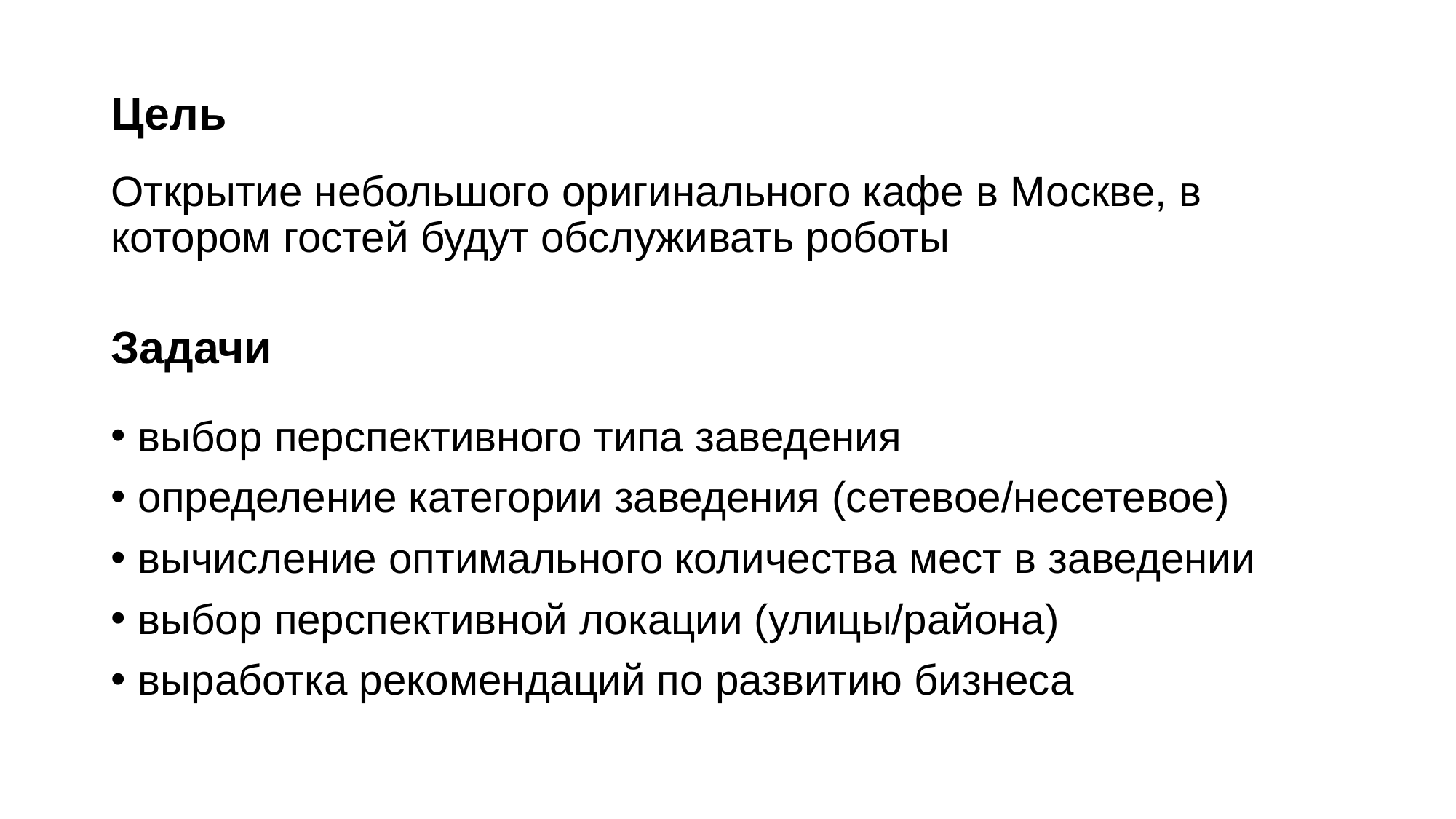

# Цель
Открытие небольшого оригинального кафе в Москве, в котором гостей будут обслуживать роботы
Задачи
выбор перспективного типа заведения
определение категории заведения (сетевое/несетевое)
вычисление оптимального количества мест в заведении
выбор перспективной локации (улицы/района)
выработка рекомендаций по развитию бизнеса